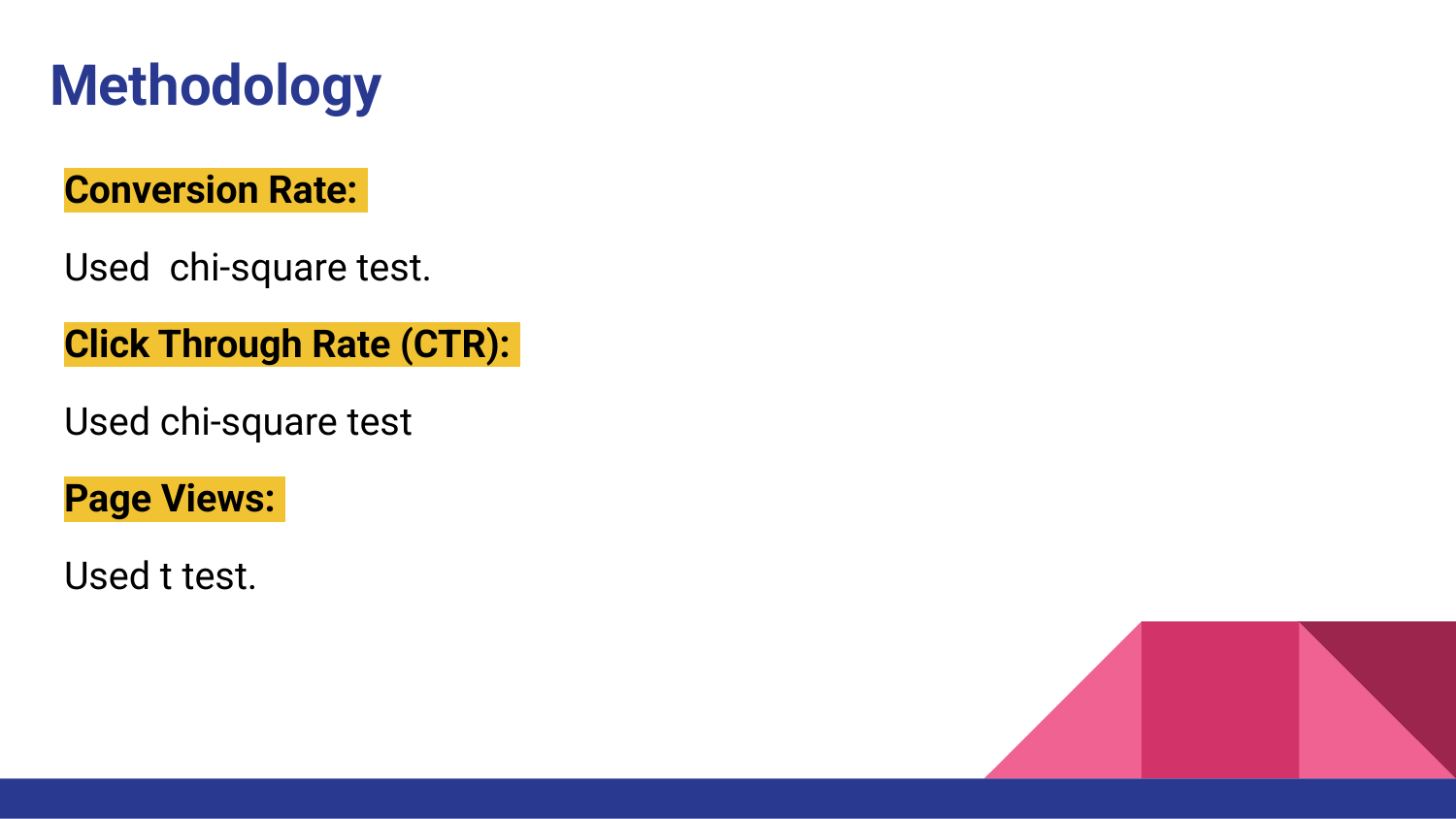

# Methodology
Conversion Rate:
Used  chi-square test.
Click Through Rate (CTR):
Used chi-square test
Page Views:
Used t test.